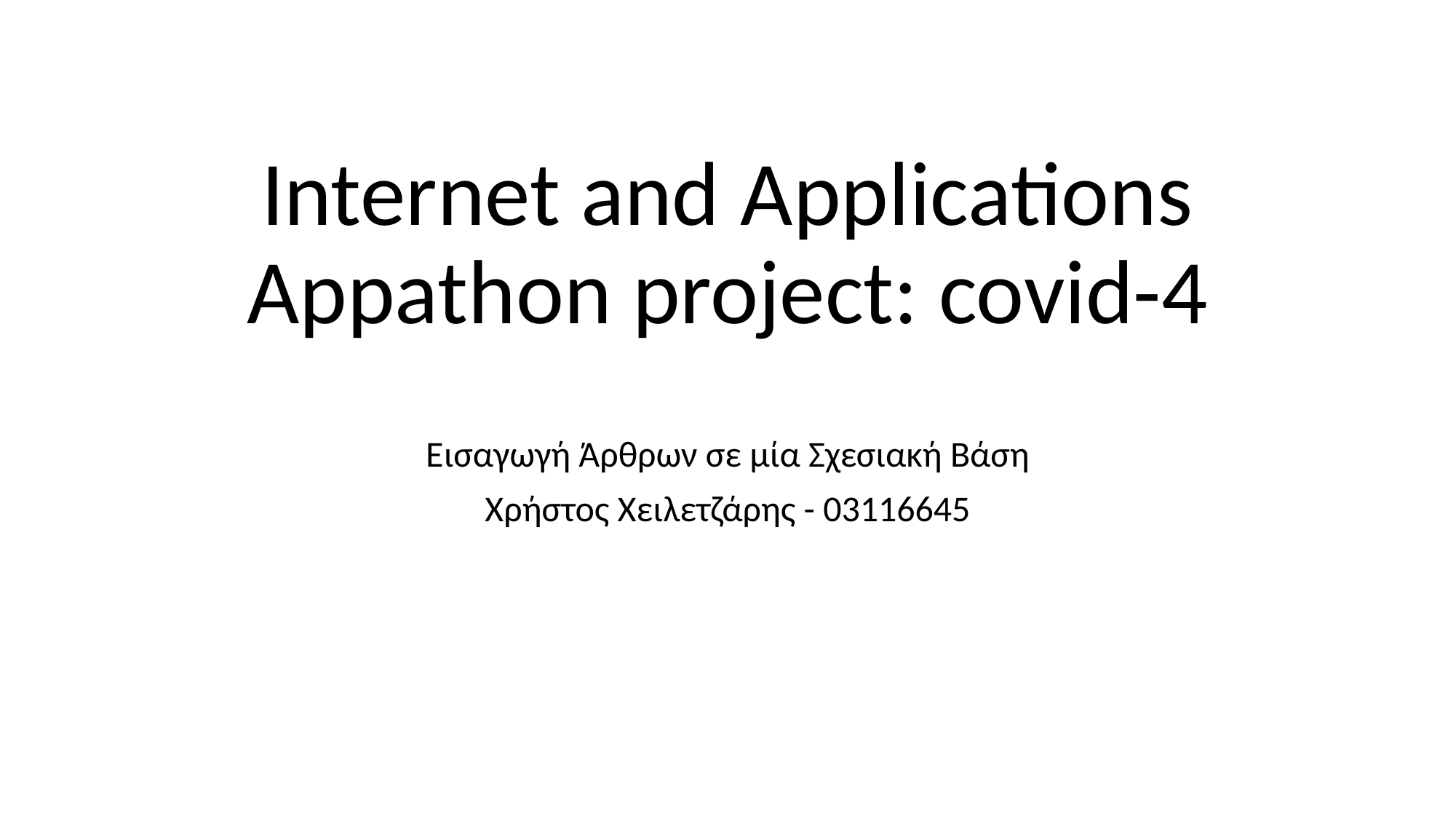

# Internet and Applications Appathon project: covid-4
Εισαγωγή Άρθρων σε μία Σχεσιακή Βάση
Χρήστος Χειλετζάρης - 03116645